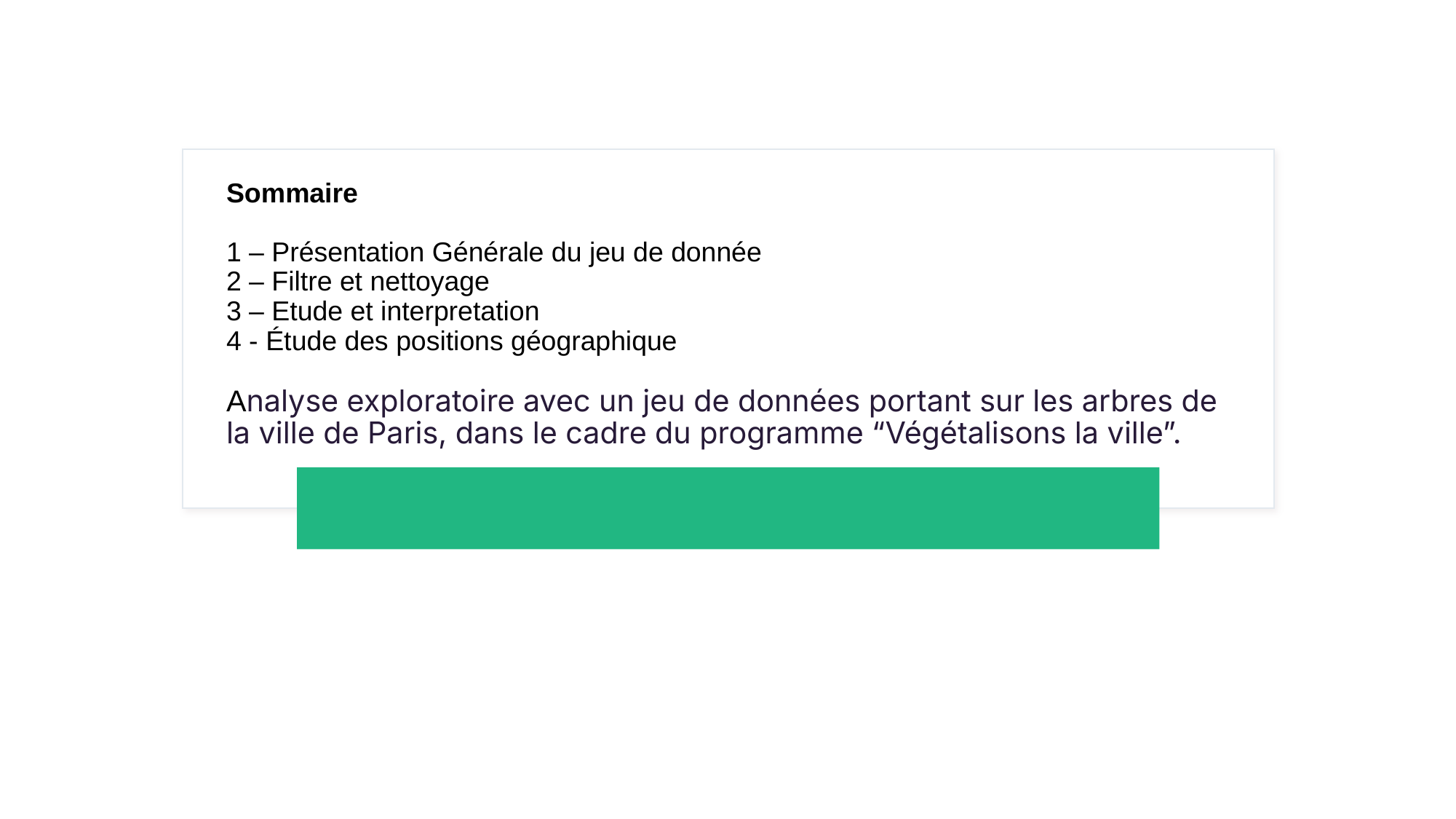

# Sommaire 1 – Présentation Générale du jeu de donnée 2 – Filtre et nettoyage 3 – Etude et interpretation 4 - Étude des positions géographique Analyse exploratoire avec un jeu de données portant sur les arbres de la ville de Paris, dans le cadre du programme “Végétalisons la ville”.